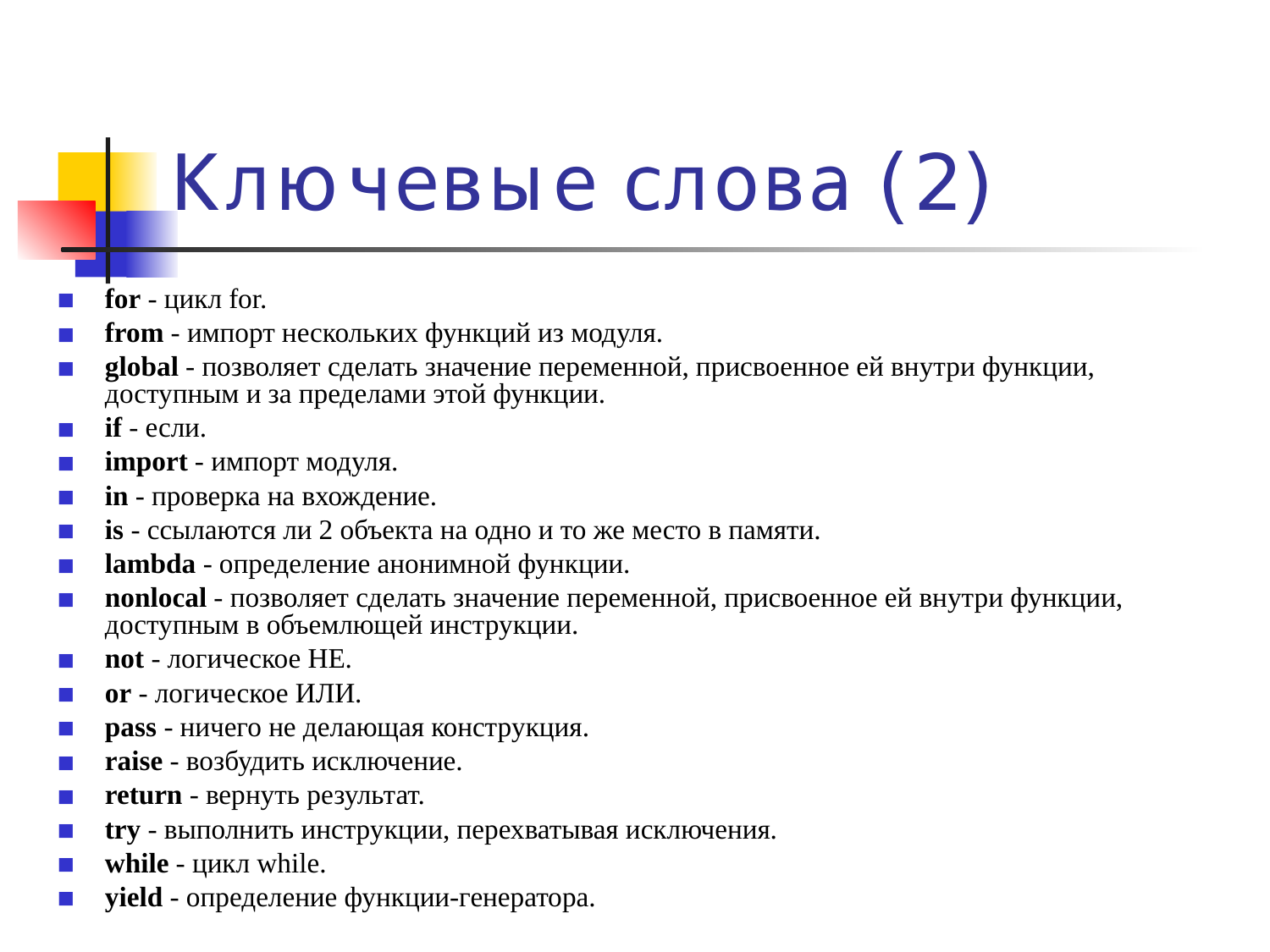

# Ключевые слова (2)
for - цикл for.
from - импорт нескольких функций из модуля.
global - позволяет сделать значение переменной, присвоенное ей внутри функции, доступным и за пределами этой функции.
if - если.
import - импорт модуля.
in - проверка на вхождение.
is - ссылаются ли 2 объекта на одно и то же место в памяти.
lambda - определение анонимной функции.
nonlocal - позволяет сделать значение переменной, присвоенное ей внутри функции, доступным в объемлющей инструкции.
not - логическое НЕ.
or - логическое ИЛИ.
pass - ничего не делающая конструкция.
raise - возбудить исключение.
return - вернуть результат.
try - выполнить инструкции, перехватывая исключения.
while - цикл while.
yield - определение функции-генератора.